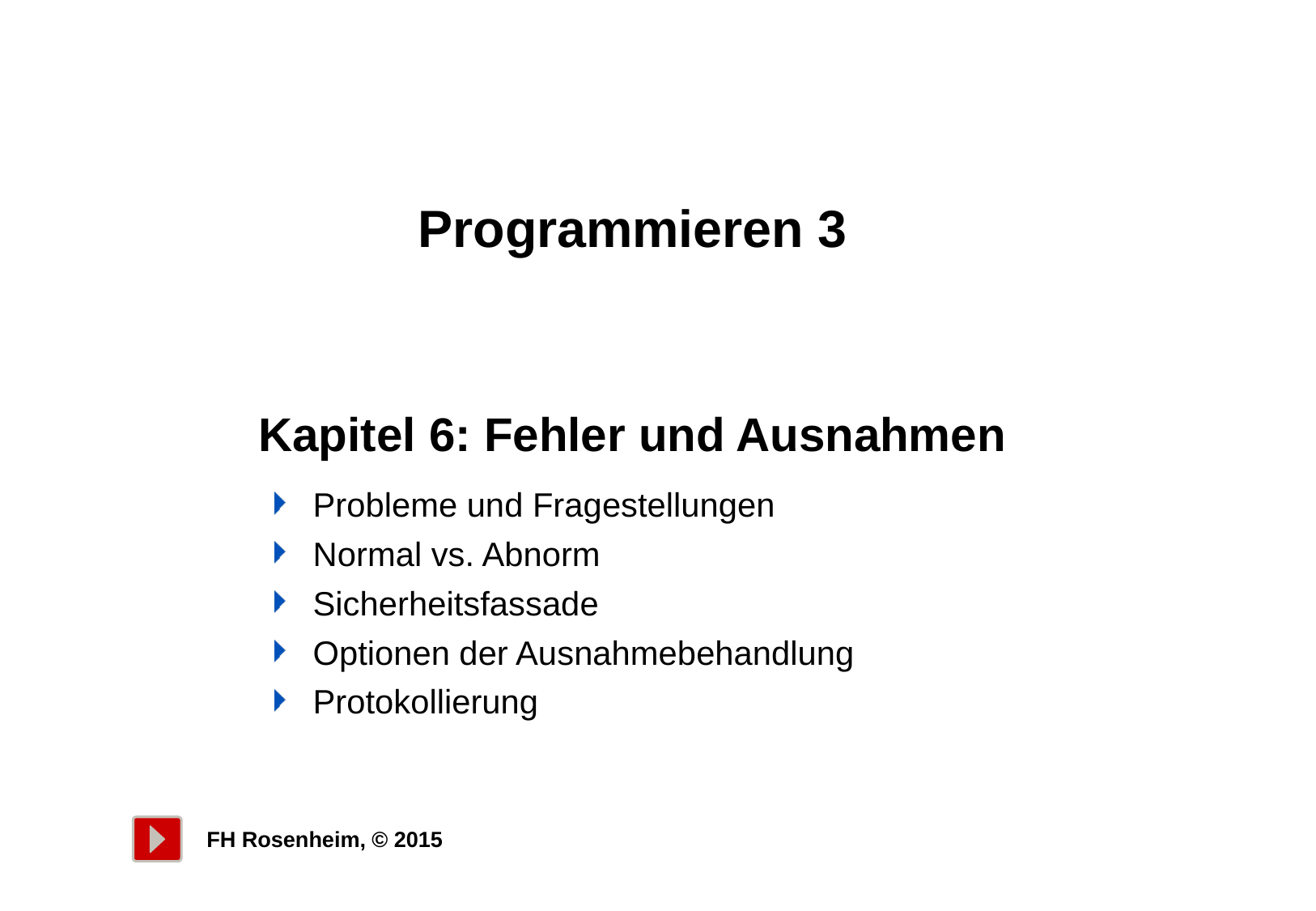

# Programmieren 3
Kapitel 6: Fehler und Ausnahmen
 Probleme und Fragestellungen
 Normal vs. Abnorm
 Sicherheitsfassade
 Optionen der Ausnahmebehandlung
 Protokollierung